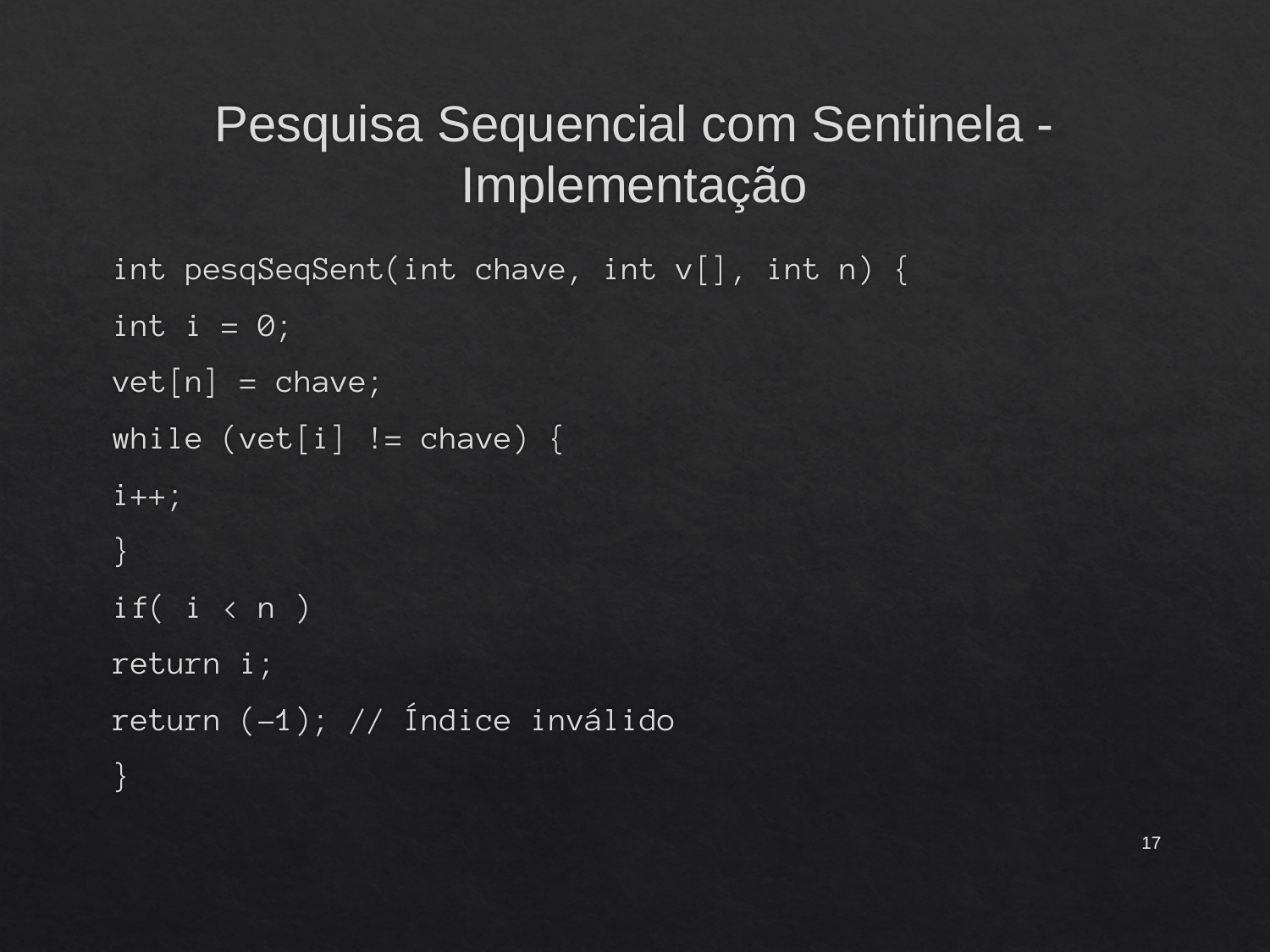

# Pesquisa Sequencial com Sentinela - Implementação
int pesqSeqSent(int chave, int v[], int n) {
	int i = 0;
	vet[n] = chave;
	while (vet[i] != chave) {
		i++;
	}
	if( i < n )
		return i;
	return (-1); // Índice inválido
}
17